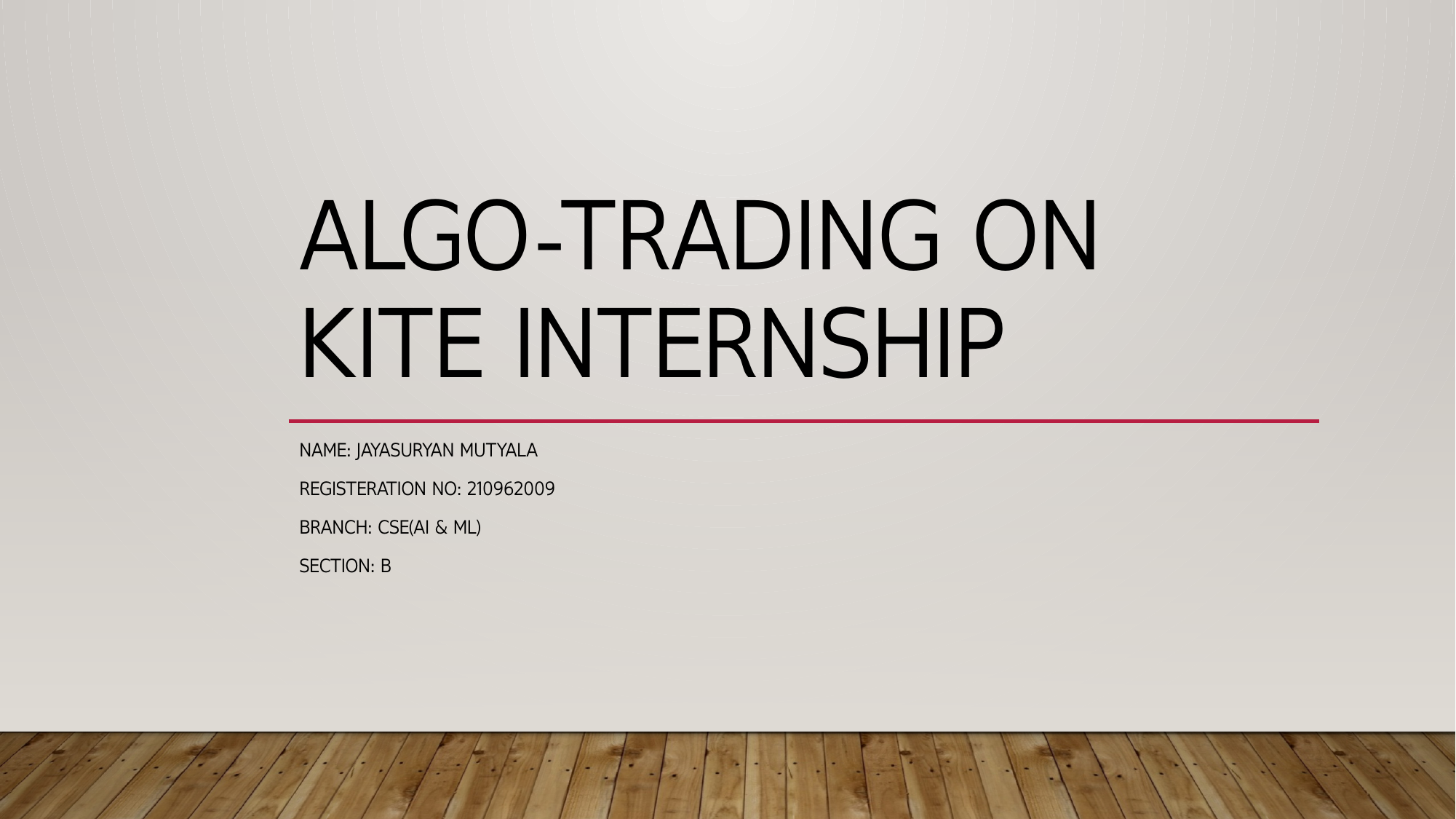

# Algo-Trading on kite internship
Name: Jayasuryan mutyala
Registeration No: 210962009
branch: cse(aI & ML)
Section: b